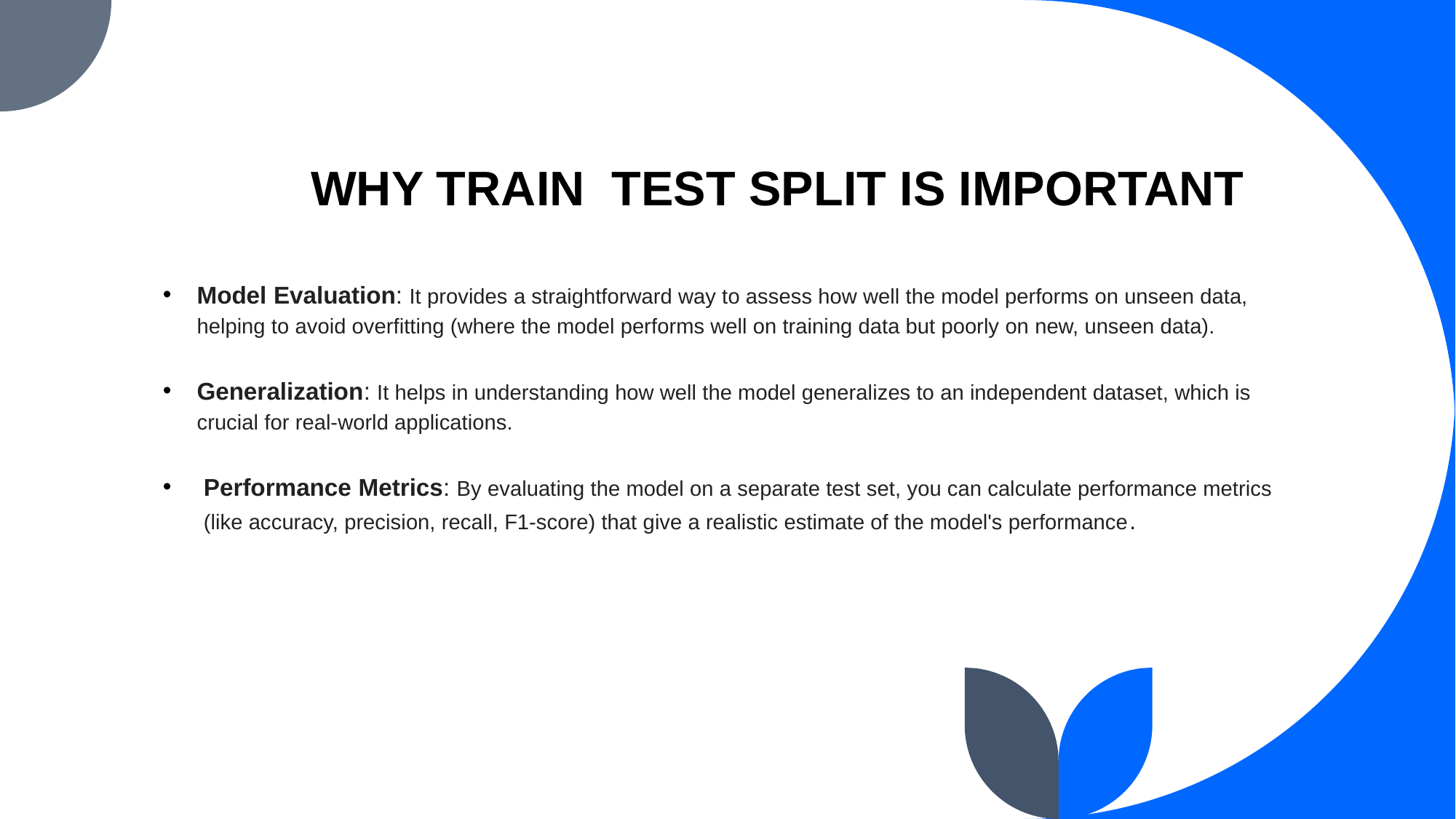

# WHY TRAIN  TEST SPLIT IS IMPORTANT

Model Evaluation: It provides a straightforward way to assess how well the model performs on unseen data, helping to avoid overfitting (where the model performs well on training data but poorly on new, unseen data).

Generalization: It helps in understanding how well the model generalizes to an independent dataset, which is crucial for real-world applications.

Performance Metrics: By evaluating the model on a separate test set, you can calculate performance metrics (like accuracy, precision, recall, F1-score) that give a realistic estimate of the model's performance.